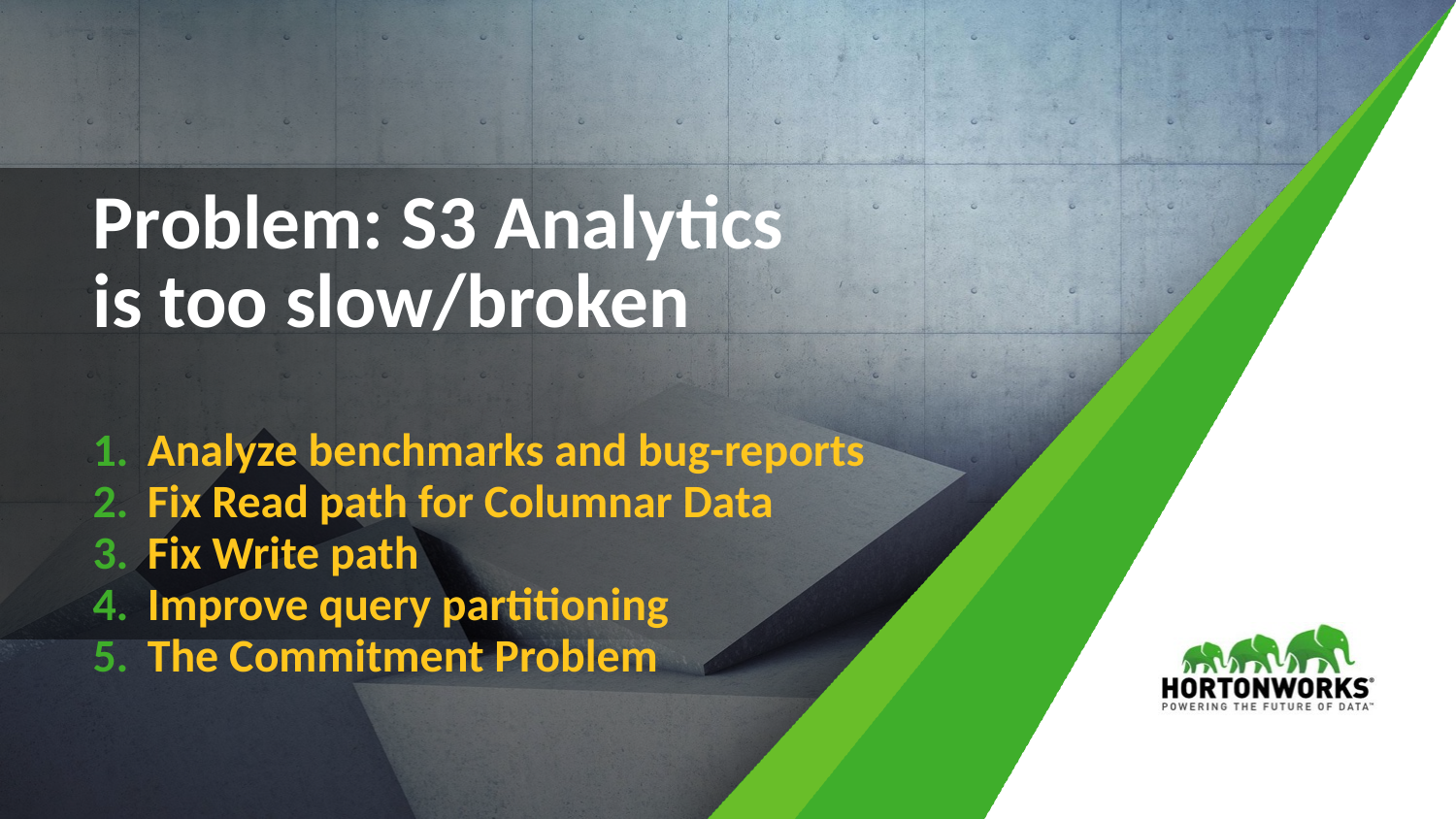

# Problem: S3 Analytics is too slow/broken
Analyze benchmarks and bug-reports
Fix Read path for Columnar Data
Fix Write path
Improve query partitioning
The Commitment Problem